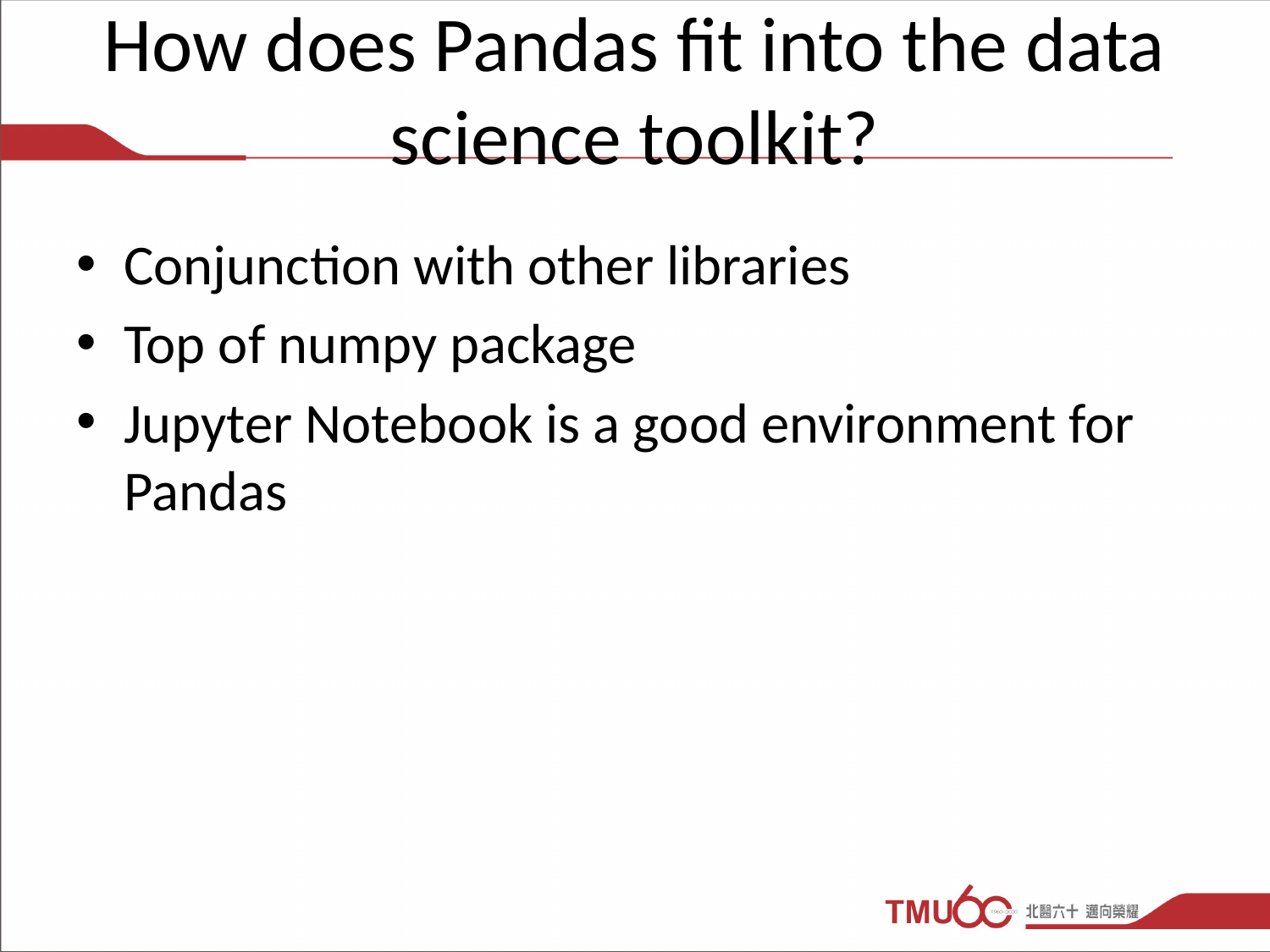

# How does Pandas fit into the data science toolkit?
Conjunction with other libraries
Top of numpy package
Jupyter Notebook is a good environment for Pandas